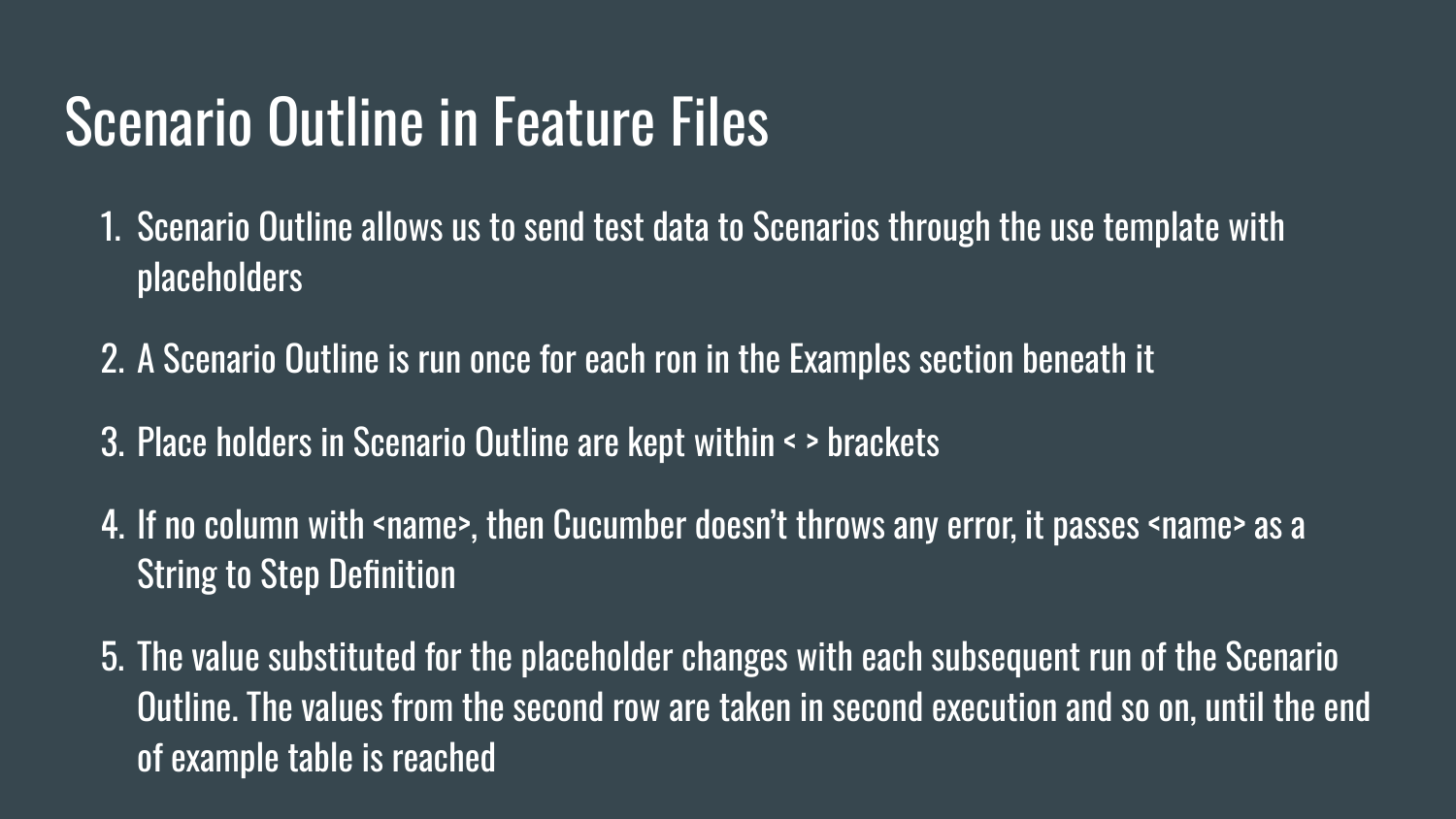

# Scenario Outline in Feature Files
Scenario Outline allows us to send test data to Scenarios through the use template with placeholders
A Scenario Outline is run once for each ron in the Examples section beneath it
Place holders in Scenario Outline are kept within < > brackets
If no column with <name>, then Cucumber doesn’t throws any error, it passes <name> as a String to Step Definition
The value substituted for the placeholder changes with each subsequent run of the Scenario Outline. The values from the second row are taken in second execution and so on, until the end of example table is reached
Scenario Outline is useless without an Examples table, which lists the rows of values to be submitted for each placeholder.